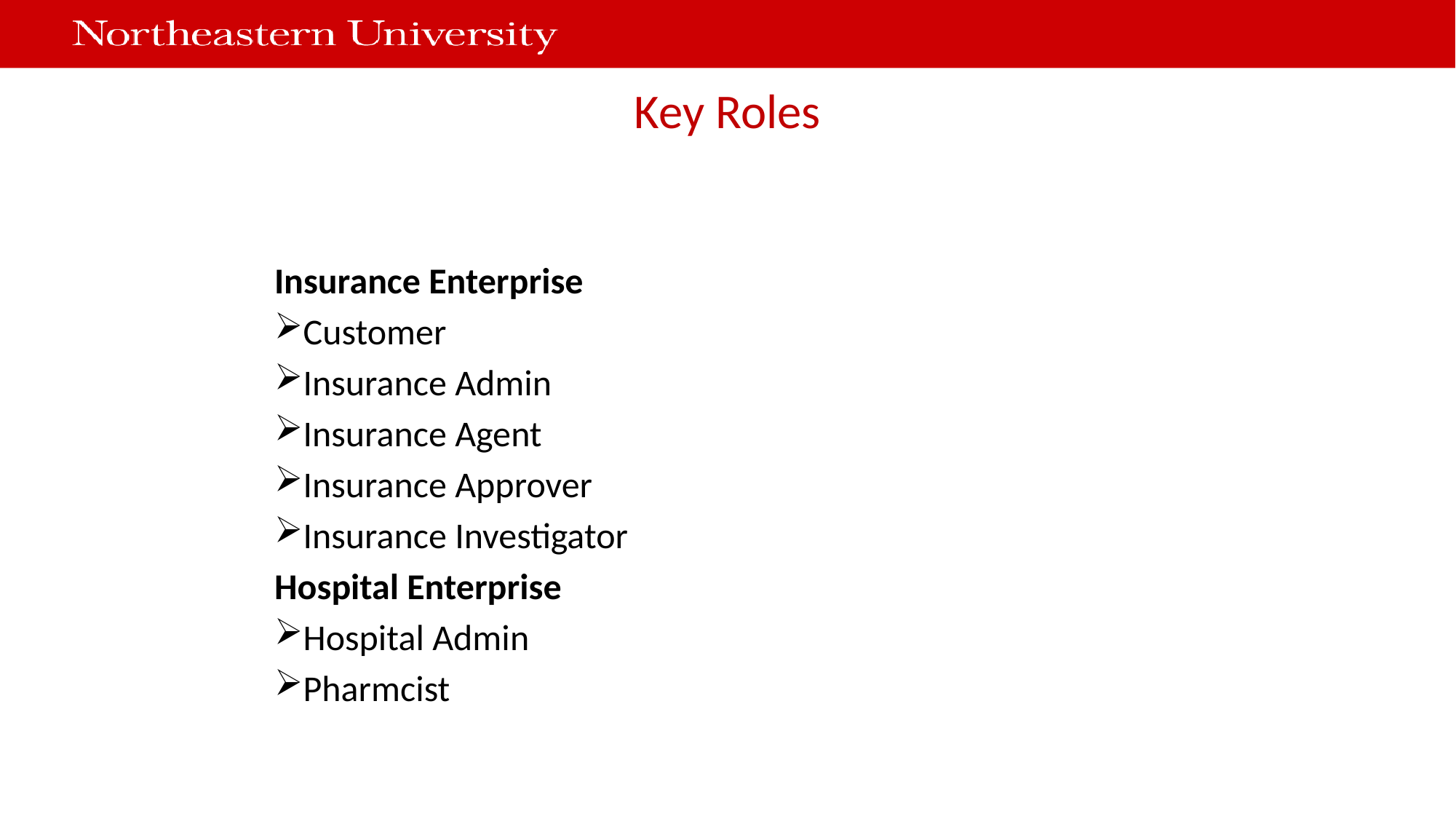

# Key Roles
Insurance Enterprise
Customer
Insurance Admin
Insurance Agent
Insurance Approver
Insurance Investigator
Hospital Enterprise
Hospital Admin
Pharmcist